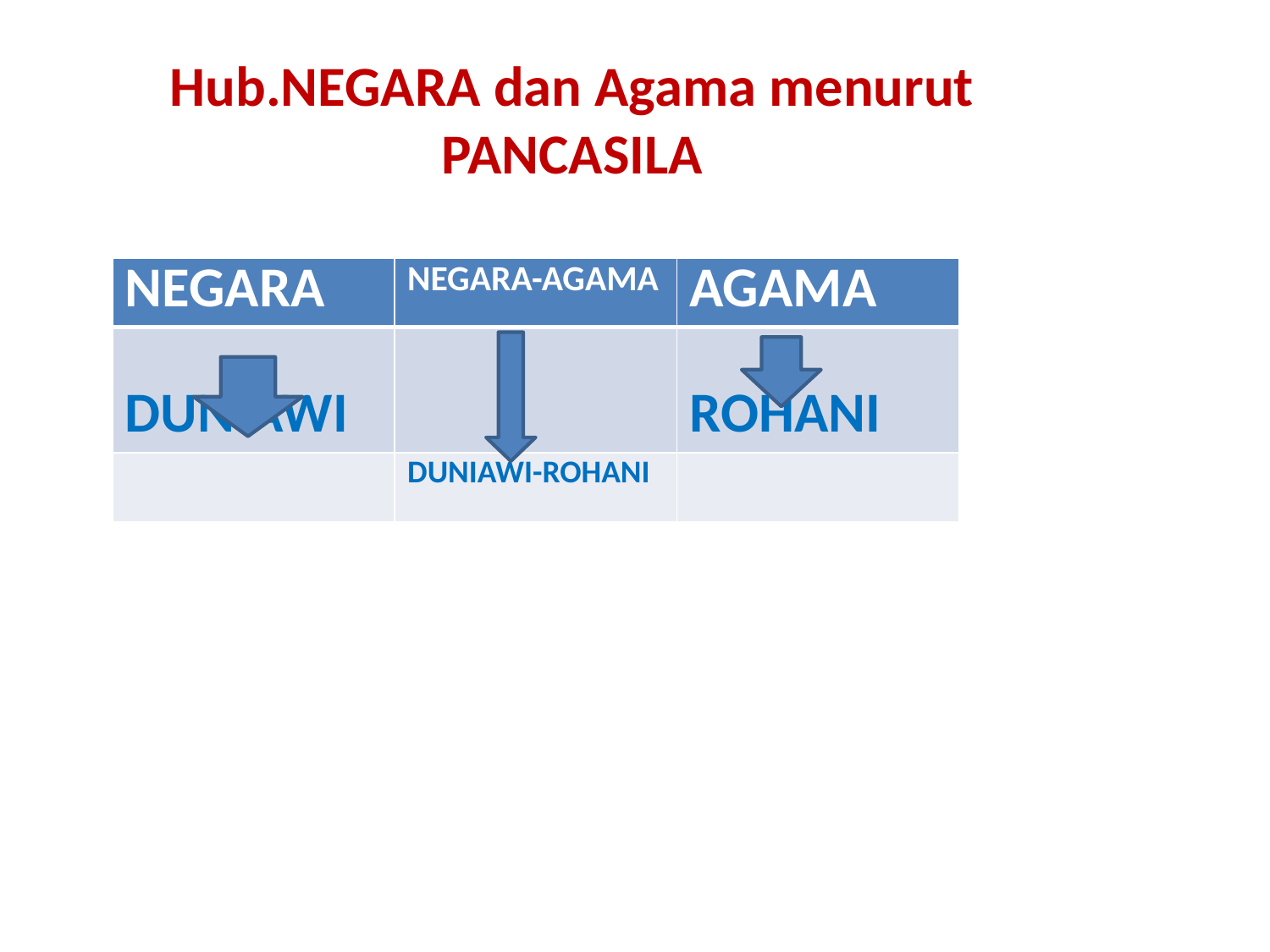

# Hub.NEGARA dan Agama menurut PANCASILA
| NEGARA | NEGARA-AGAMA | AGAMA |
| --- | --- | --- |
| DUNIAWI |  | ROHANI |
|  | DUNIAWI-ROHANI |  |